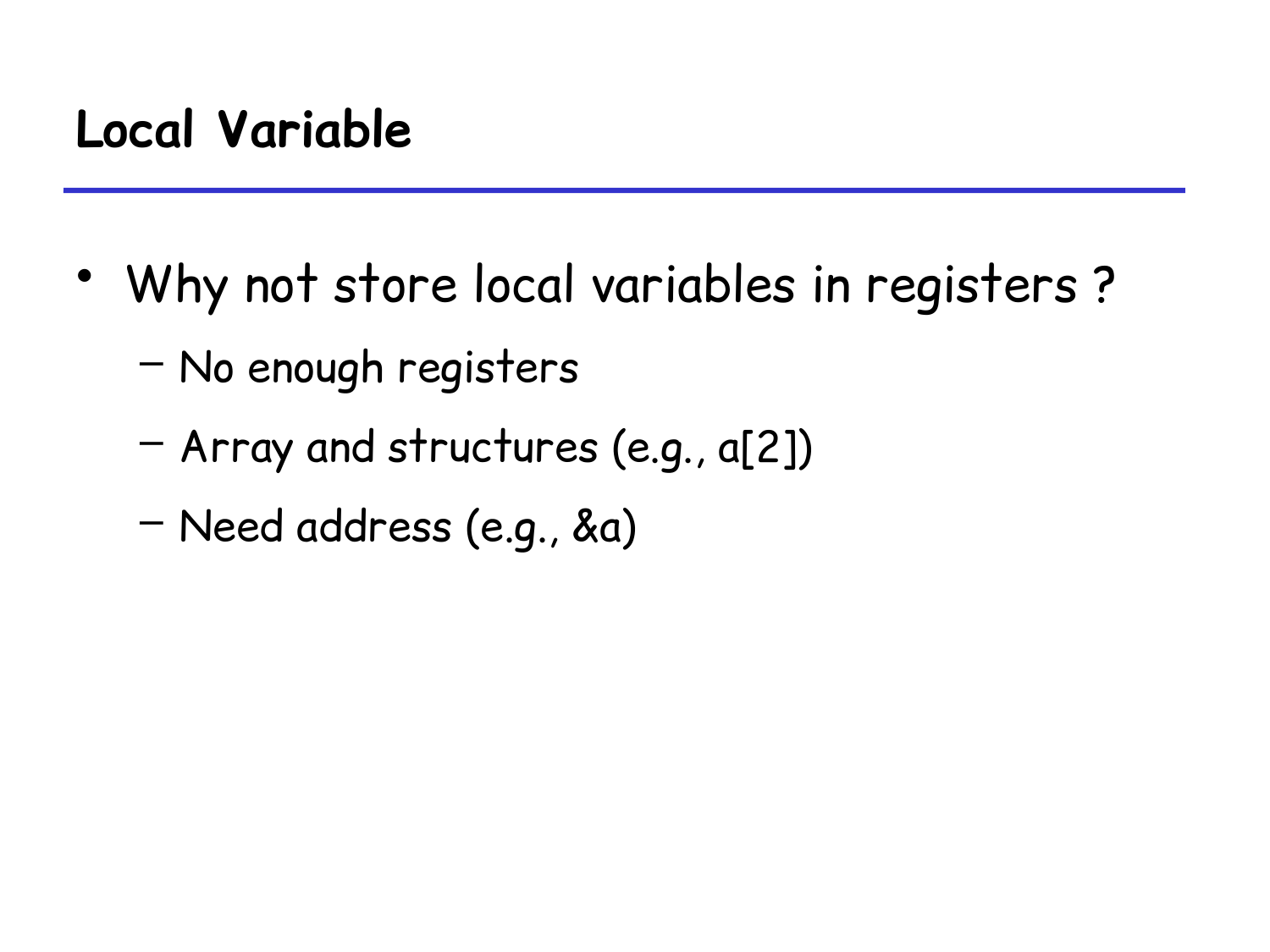

# Local Variable
Why not store local variables in registers ?
No enough registers
Array and structures (e.g., a[2])
Need address (e.g., &a)
48